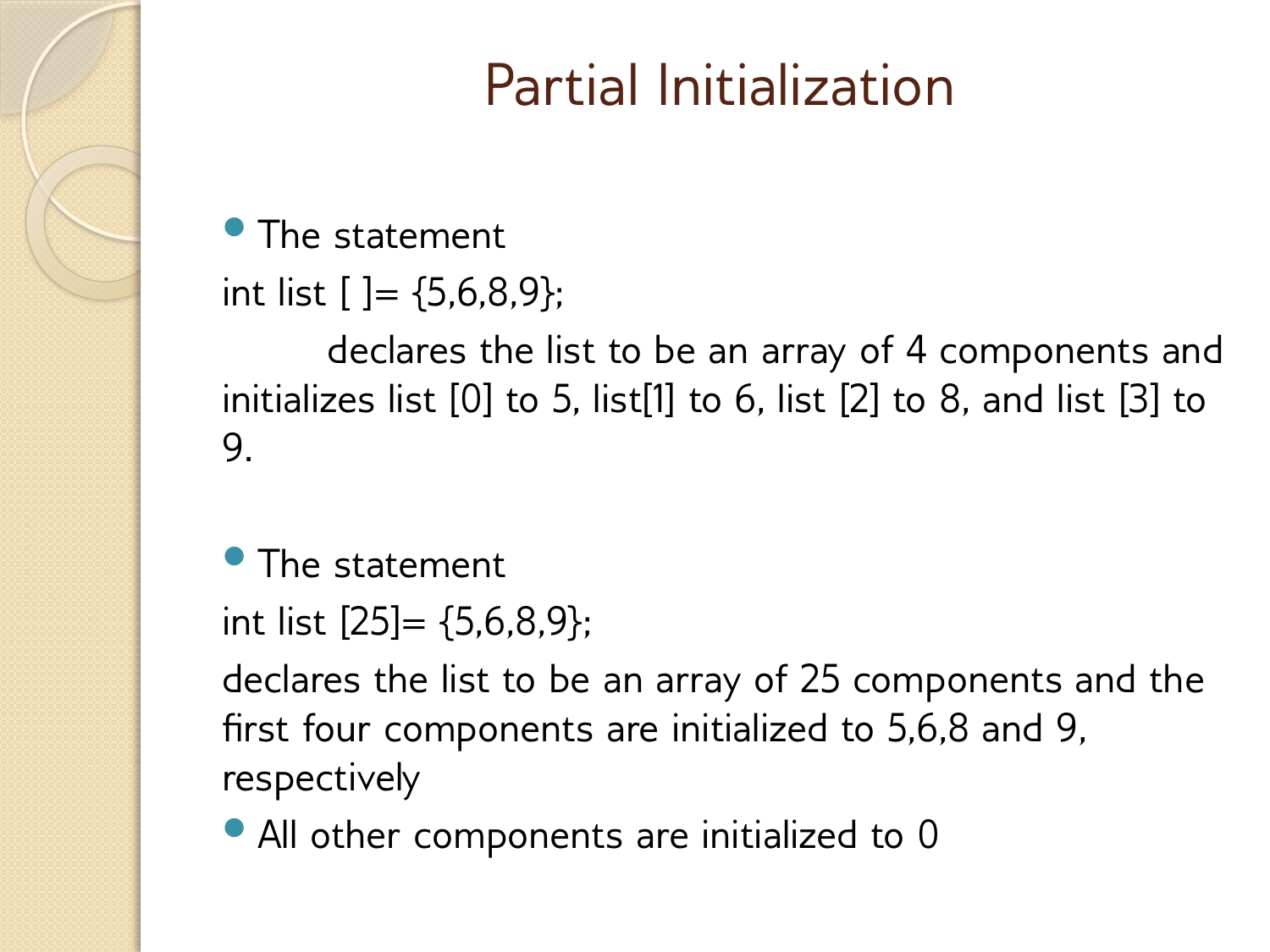

# Partial Initialization
The statement
	int list [ ]= {5,6,8,9};
  	declares the list to be an array of 4 components and initializes list [0] to 5, list[1] to 6, list [2] to 8, and list [3] to 9.

The statement
	int list [25]= {5,6,8,9};
	declares the list to be an array of 25 components and the first four components are initialized to 5,6,8 and 9, respectively
All other components are initialized to 0